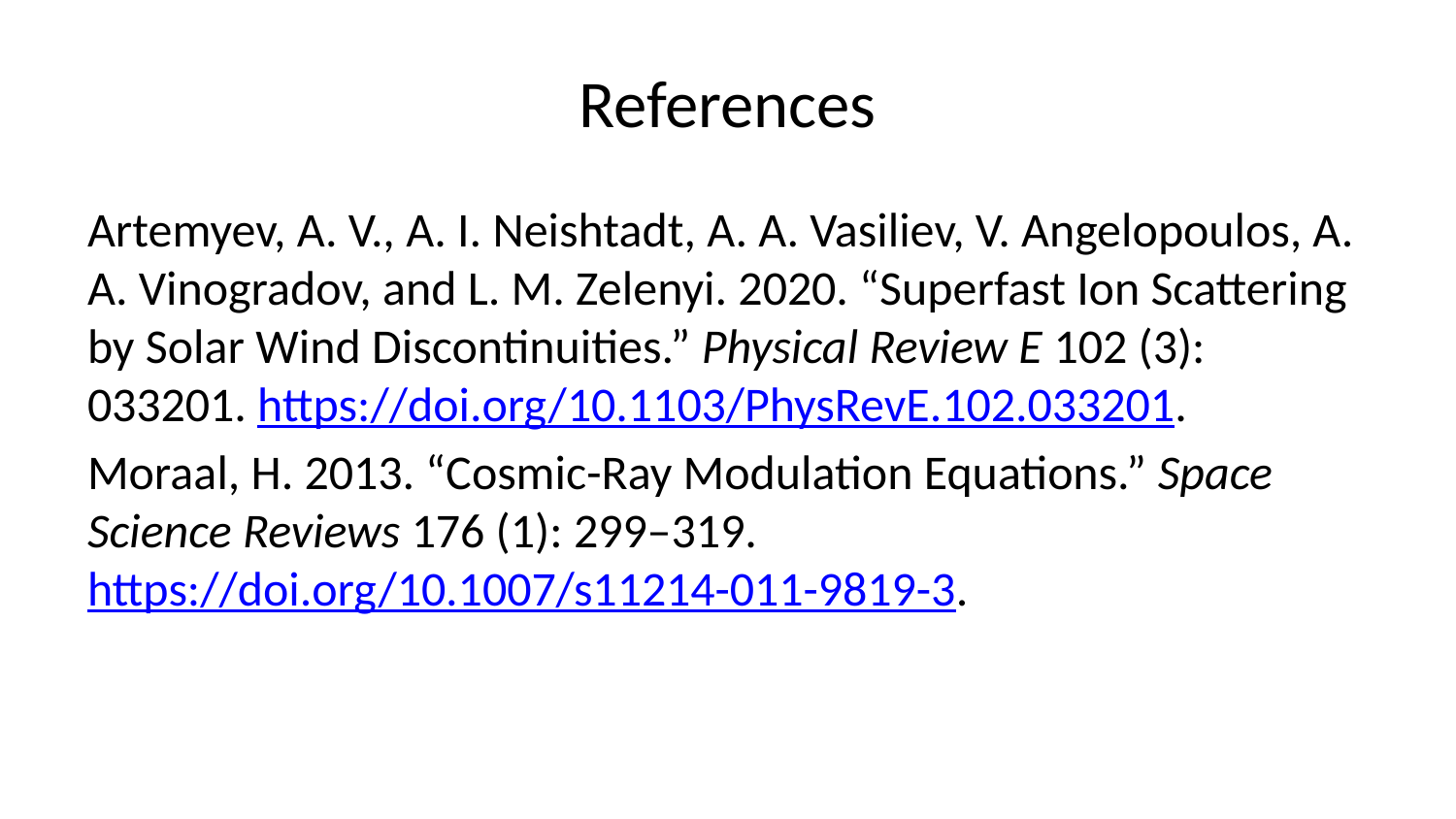

# References
Artemyev, A. V., A. I. Neishtadt, A. A. Vasiliev, V. Angelopoulos, A. A. Vinogradov, and L. M. Zelenyi. 2020. “Superfast Ion Scattering by Solar Wind Discontinuities.” Physical Review E 102 (3): 033201. https://doi.org/10.1103/PhysRevE.102.033201.
Moraal, H. 2013. “Cosmic-Ray Modulation Equations.” Space Science Reviews 176 (1): 299–319. https://doi.org/10.1007/s11214-011-9819-3.